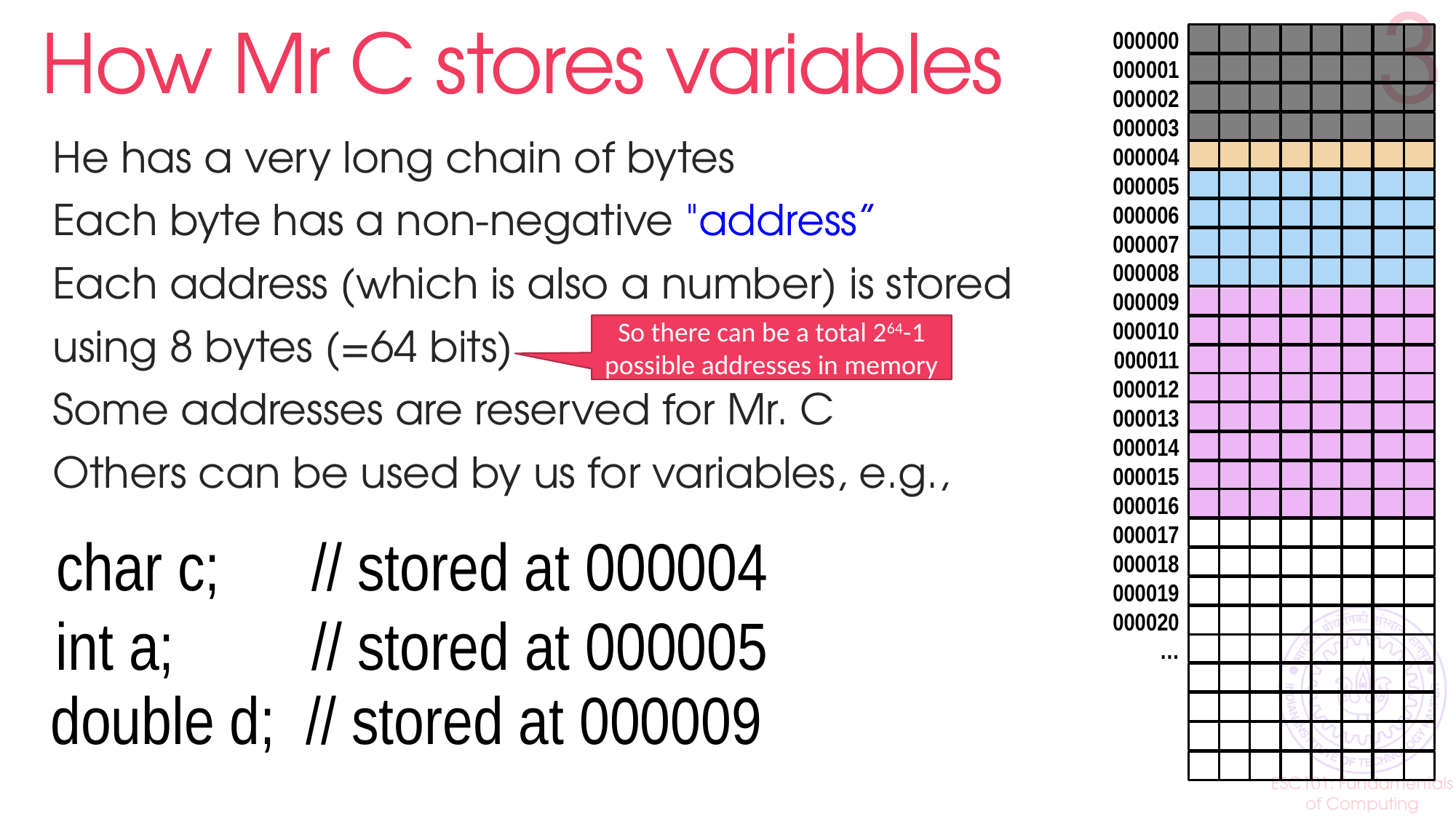

# How Mr C stores variables
3
000000
000001
000002
000003
000004
000005
000006
000007
000008
000009
000010
000011
000012
000013
000014
000015
000016
000017
000018
000019
000020
…

He has a very long chain of bytes
Each byte has a non-negative "address”
Each address (which is also a number) is stored
using 8 bytes (=64 bits)
Some addresses are reserved for Mr. C
Others can be used by us for variables, e.g.,

So there can be a total 264-1 possible addresses in memory
char c;      // stored at 000004
int a;         // stored at 000005
double d;  // stored at 000009